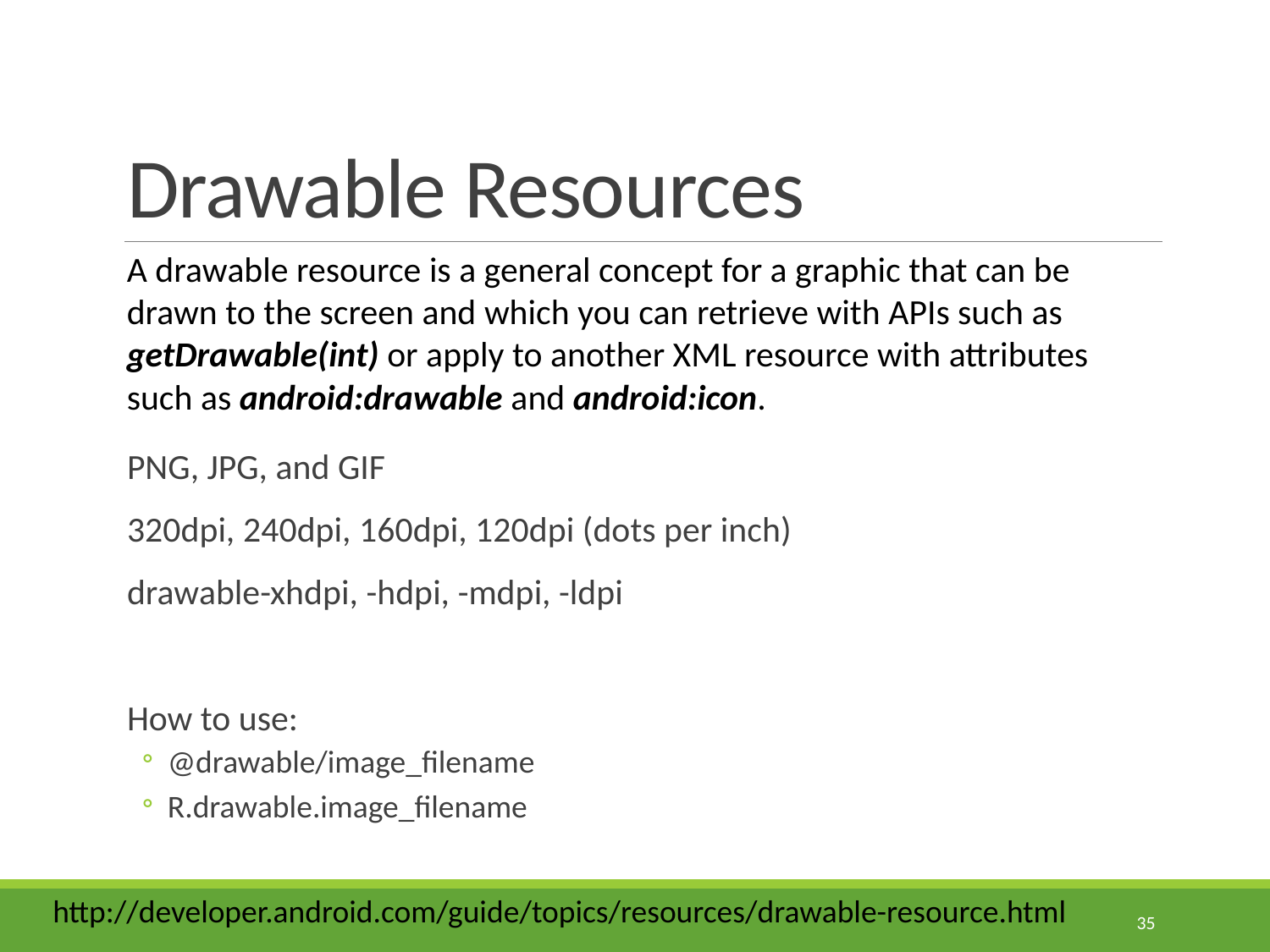

# Drawable Resources
A drawable resource is a general concept for a graphic that can be drawn to the screen and which you can retrieve with APIs such as getDrawable(int) or apply to another XML resource with attributes such as android:drawable and android:icon.
PNG, JPG, and GIF
320dpi, 240dpi, 160dpi, 120dpi (dots per inch)
drawable-xhdpi, -hdpi, -mdpi, -ldpi

How to use:
@drawable/image_filename
R.drawable.image_filename
http://developer.android.com/guide/topics/resources/drawable-resource.html
35